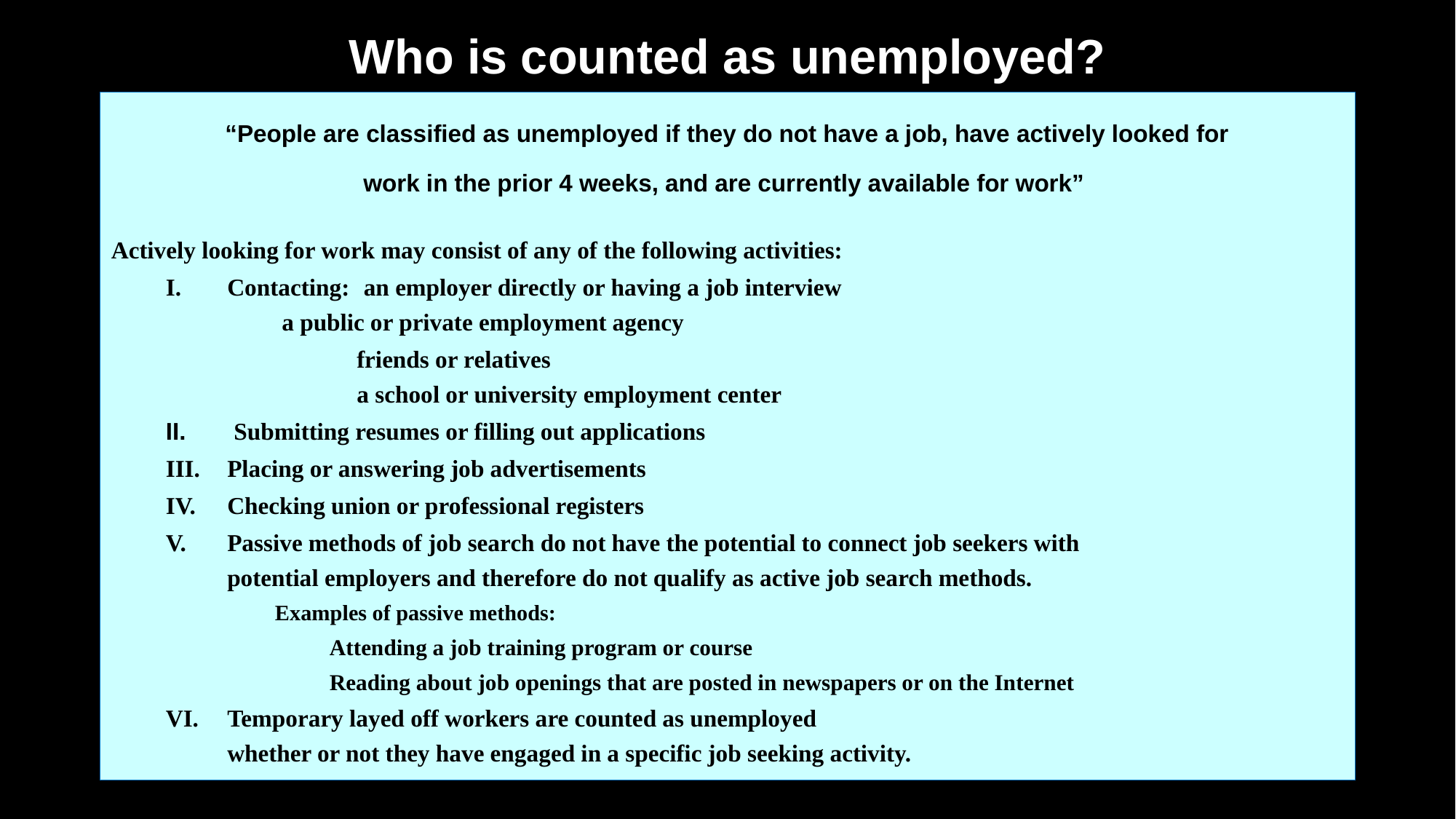

# Who is counted as unemployed?
“People are classified as unemployed if they do not have a job, have actively looked for
work in the prior 4 weeks, and are currently available for work”

Actively looking for work may consist of any of the following activities:
Contacting:	an employer directly or having a job interview
		a public or private employment agency
                          		friends or relatives
	           	a school or university employment center
 Submitting resumes or filling out applications
Placing or answering job advertisements
Checking union or professional registers
Passive methods of job search do not have the potential to connect job seekers with
potential employers and therefore do not qualify as active job search methods.
Examples of passive methods:
Attending a job training program or course
Reading about job openings that are posted in newspapers or on the Internet
Temporary layed off workers are counted as unemployed
whether or not they have engaged in a specific job seeking activity.